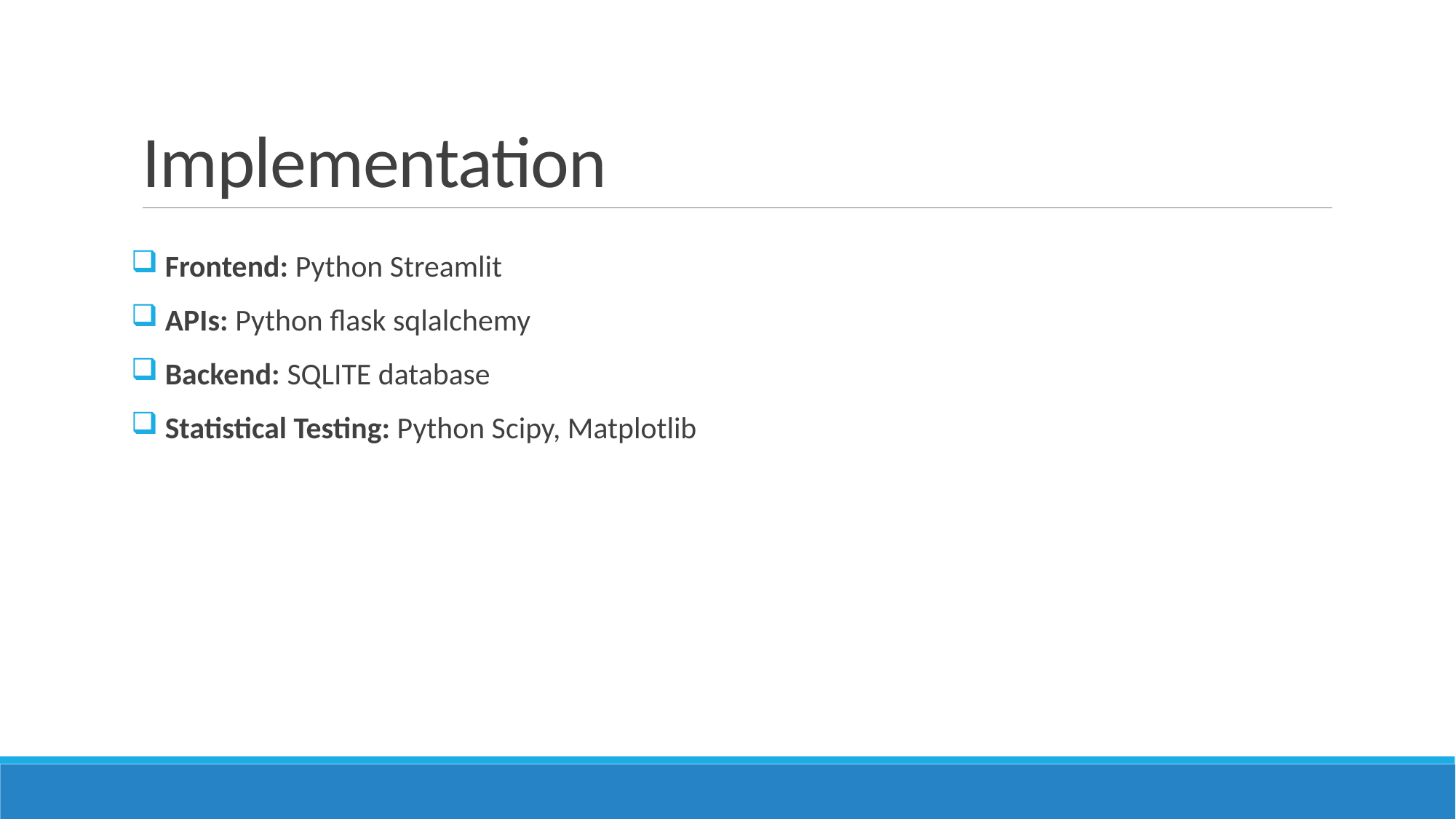

# Implementation
 Frontend: Python Streamlit
 APIs: Python flask sqlalchemy
 Backend: SQLITE database
 Statistical Testing: Python Scipy, Matplotlib